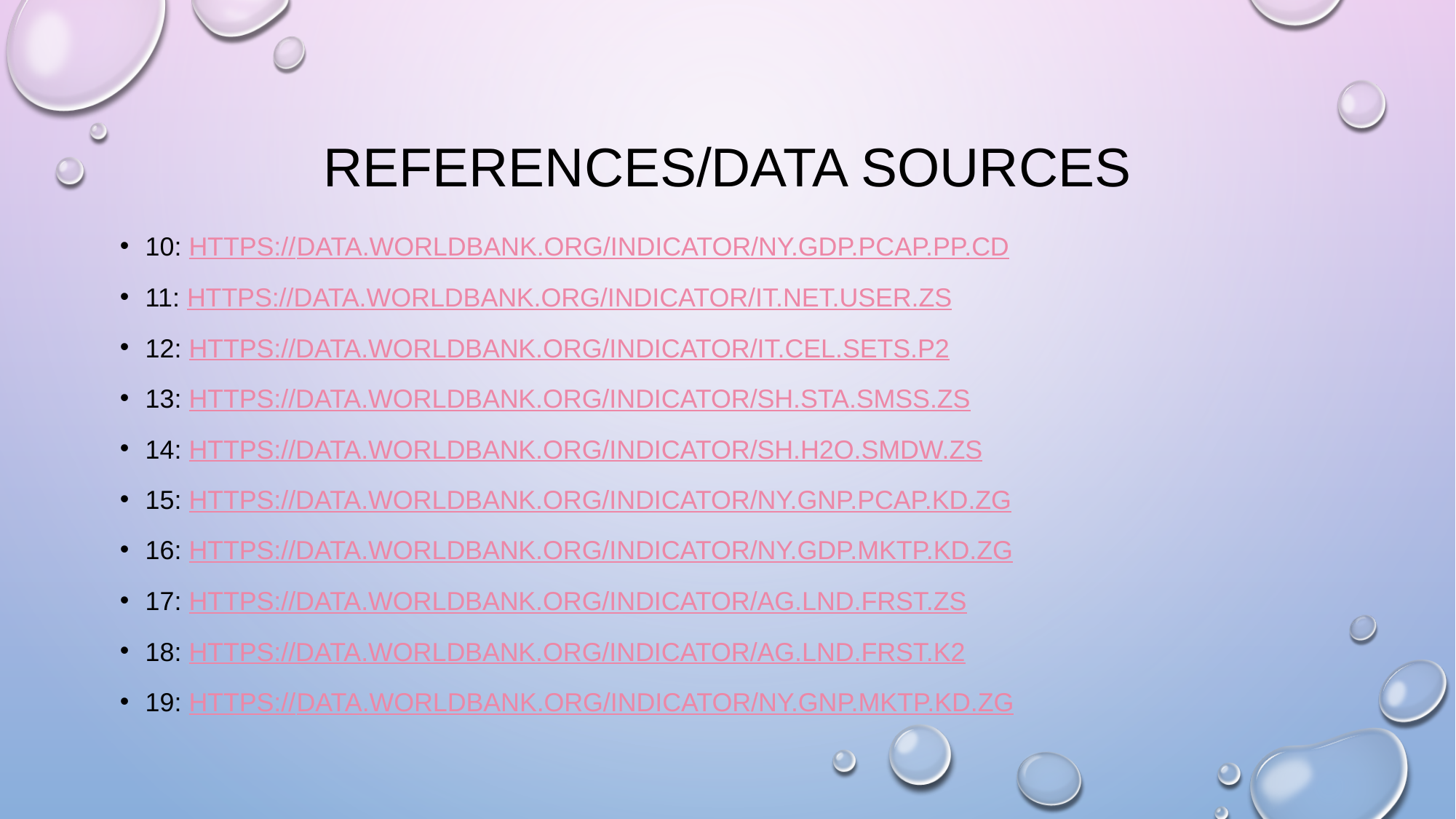

# References/data sources
10: https://data.worldbank.org/indicator/NY.GDP.PCAP.PP.CD
11: https://data.worldbank.org/indicator/IT.NET.USER.ZS
12: https://data.worldbank.org/indicator/IT.CEL.SETS.P2
13: https://data.worldbank.org/indicator/SH.STA.SMSS.ZS
14: https://data.worldbank.org/indicator/SH.H2O.SMDW.ZS
15: https://data.worldbank.org/indicator/NY.GNP.PCAP.KD.ZG
16: https://data.worldbank.org/indicator/NY.GDP.MKTP.KD.ZG
17: https://data.worldbank.org/indicator/AG.LND.FRST.ZS
18: https://data.worldbank.org/indicator/AG.LND.FRST.K2
19: https://data.worldbank.org/indicator/NY.GNP.MKTP.KD.ZG